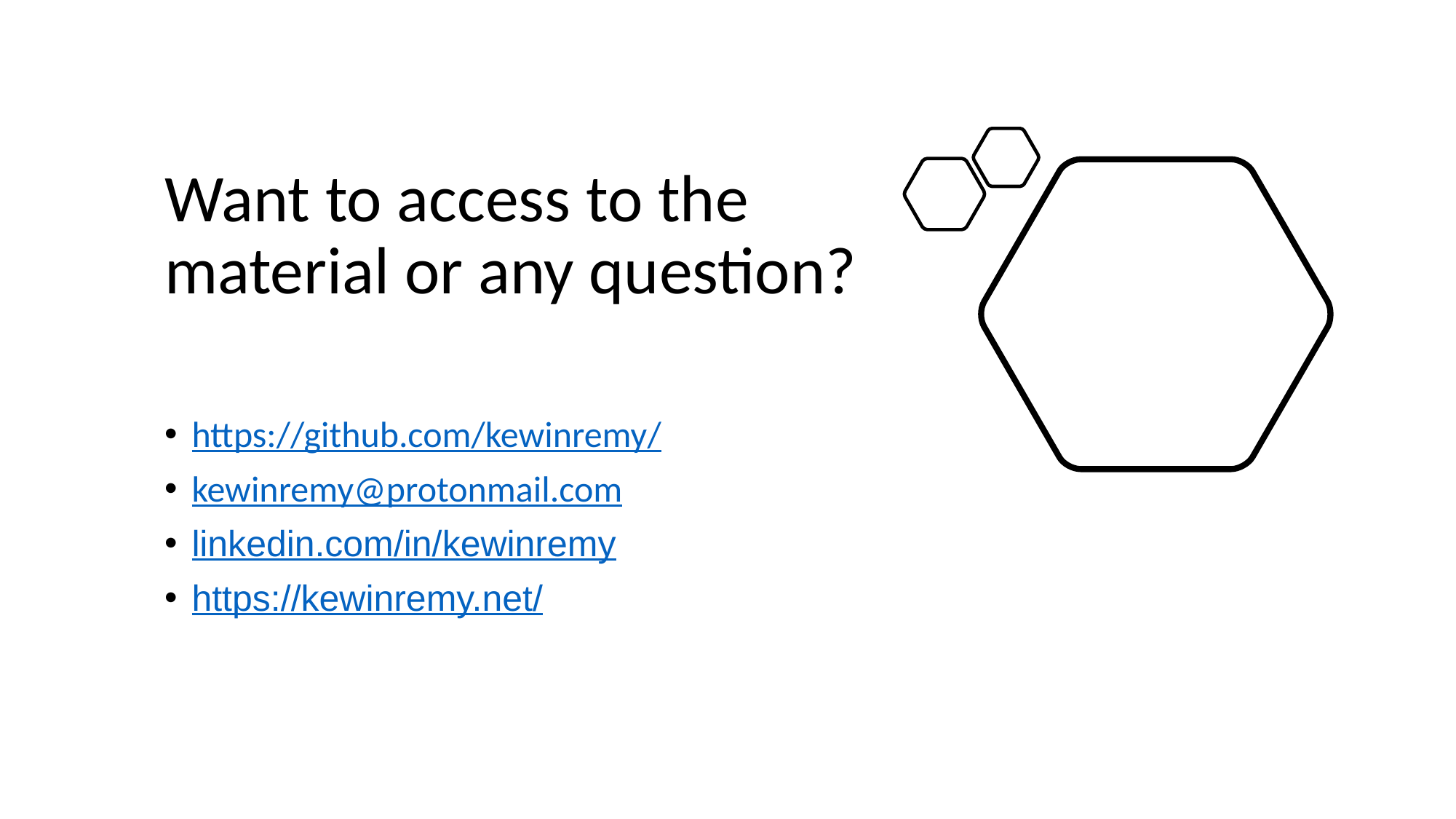

# Want to access to the material or any question?

https://github.com/kewinremy/
kewinremy@protonmail.com
linkedin.com/in/kewinremy
https://kewinremy.net/